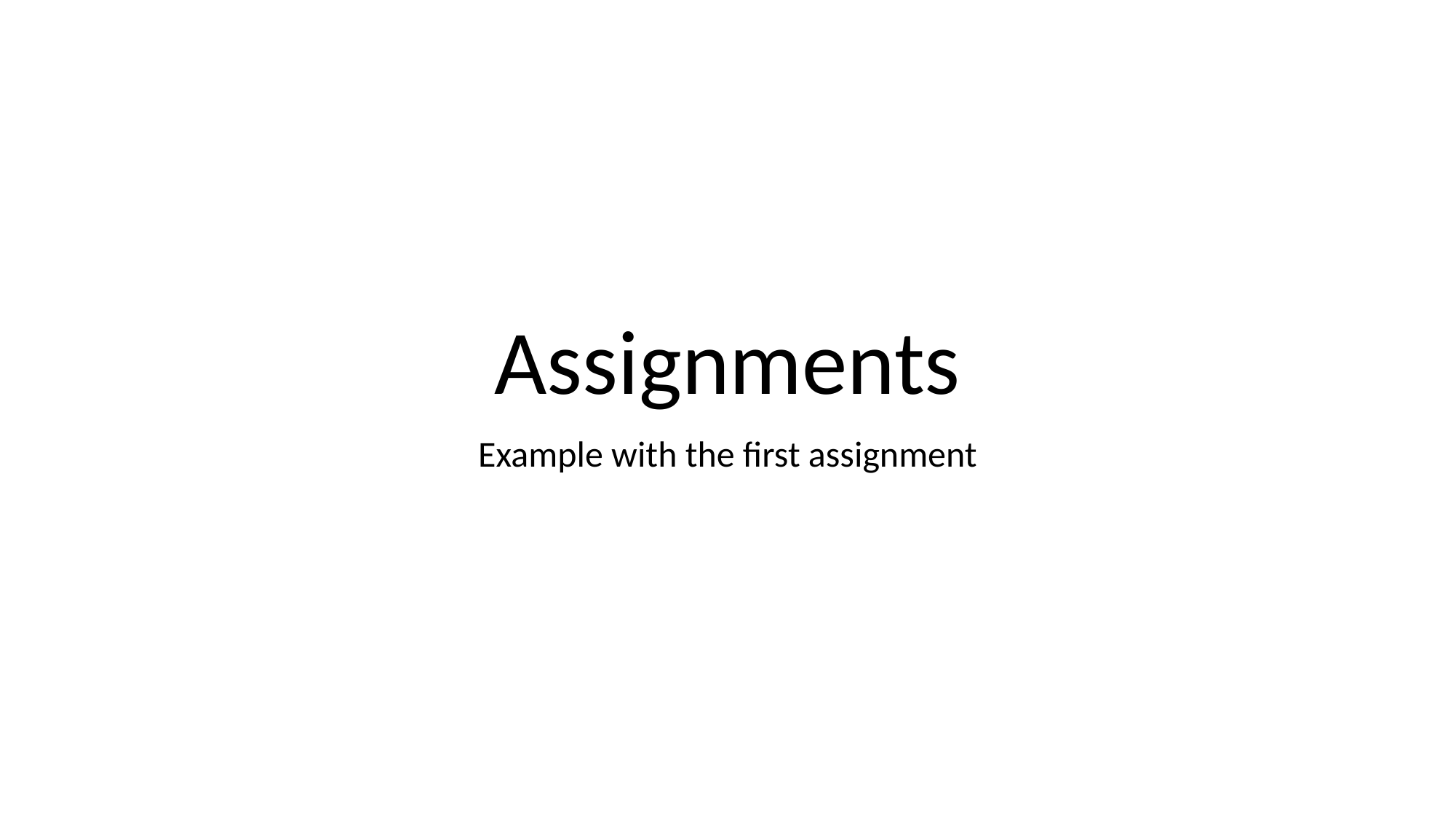

# Assignments
Example with the first assignment